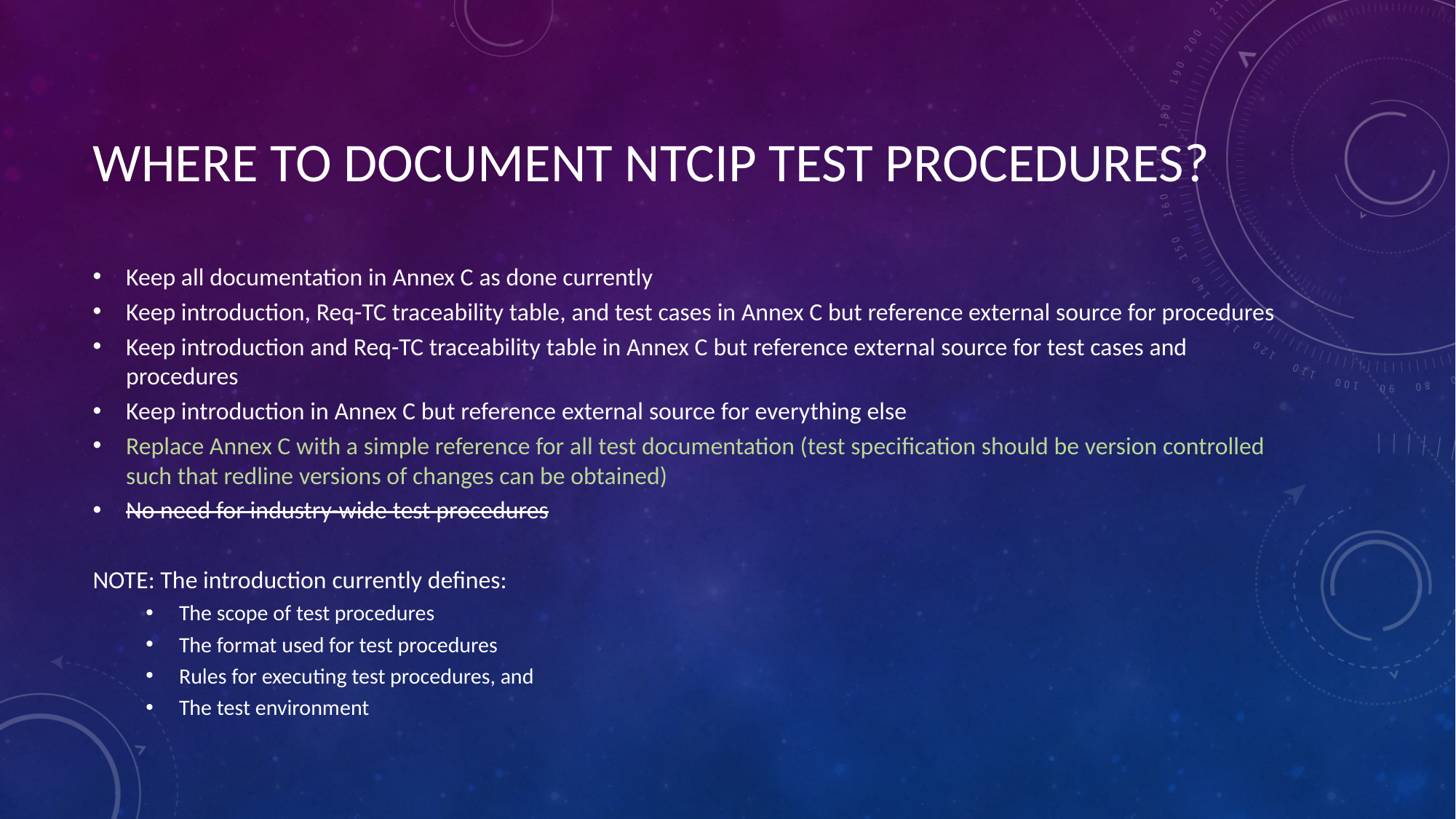

# Where to Document NTCIP Test Procedures?
Keep all documentation in Annex C as done currently
Keep introduction, Req-TC traceability table, and test cases in Annex C but reference external source for procedures
Keep introduction and Req-TC traceability table in Annex C but reference external source for test cases and procedures
Keep introduction in Annex C but reference external source for everything else
Replace Annex C with a simple reference for all test documentation (test specification should be version controlled such that redline versions of changes can be obtained)
No need for industry-wide test procedures

NOTE: The introduction currently defines:
The scope of test procedures
The format used for test procedures
Rules for executing test procedures, and
The test environment